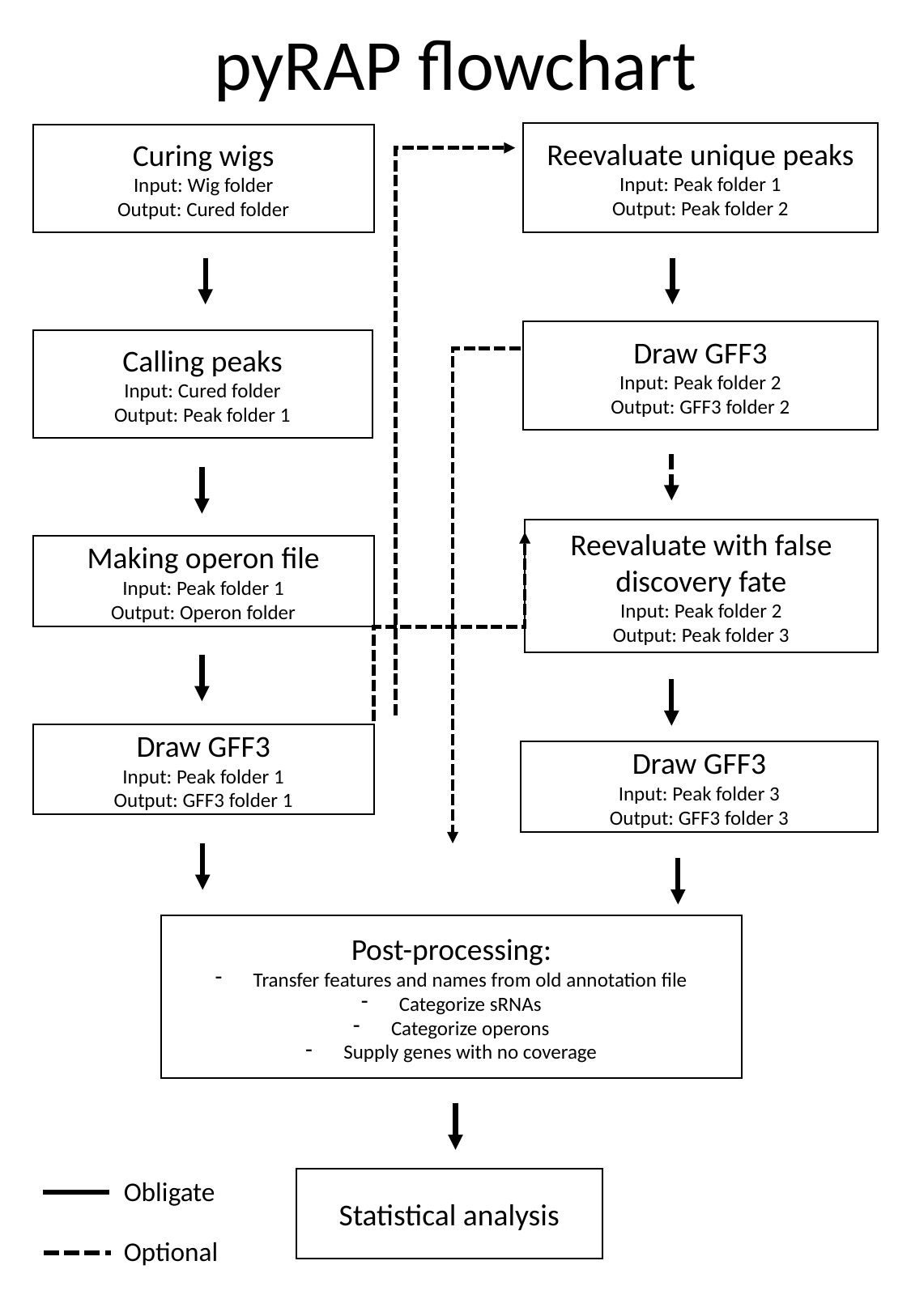

# pyRAP flowchart
Reevaluate unique peaks
Input: Peak folder 1
Output: Peak folder 2
Curing wigs
Input: Wig folder
Output: Cured folder
Draw GFF3
Input: Peak folder 2
Output: GFF3 folder 2
Calling peaks
Input: Cured folder
Output: Peak folder 1
Reevaluate with false discovery fate
Input: Peak folder 2
Output: Peak folder 3
Making operon file
Input: Peak folder 1
Output: Operon folder
Draw GFF3
Input: Peak folder 1
Output: GFF3 folder 1
Draw GFF3
Input: Peak folder 3
Output: GFF3 folder 3
Post-processing:
Transfer features and names from old annotation file
Categorize sRNAs
Categorize operons
Supply genes with no coverage
Obligate
Statistical analysis
Optional